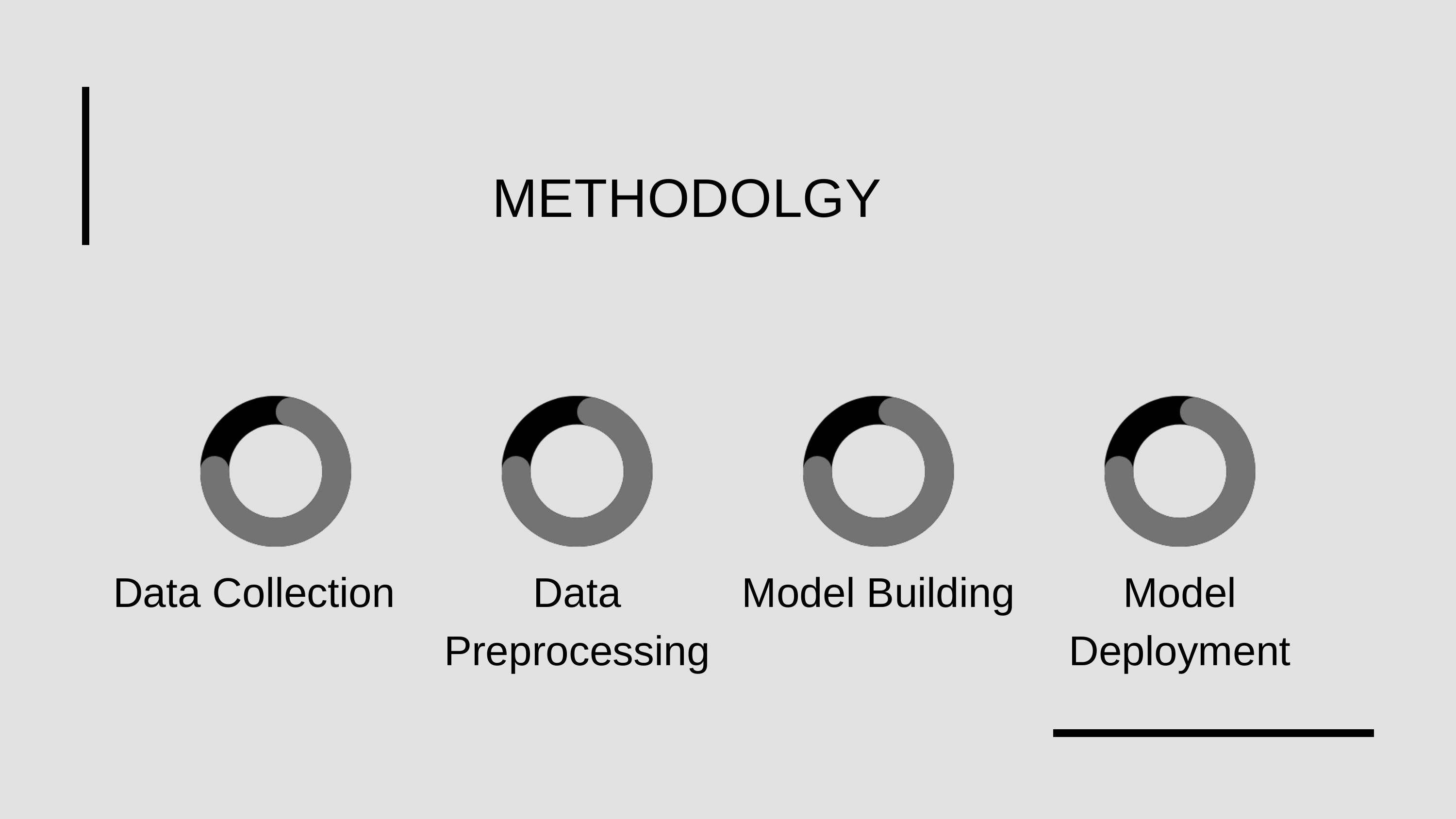

METHODOLGY

Data Collection
Data Preprocessing
Model Building
Model Deployment